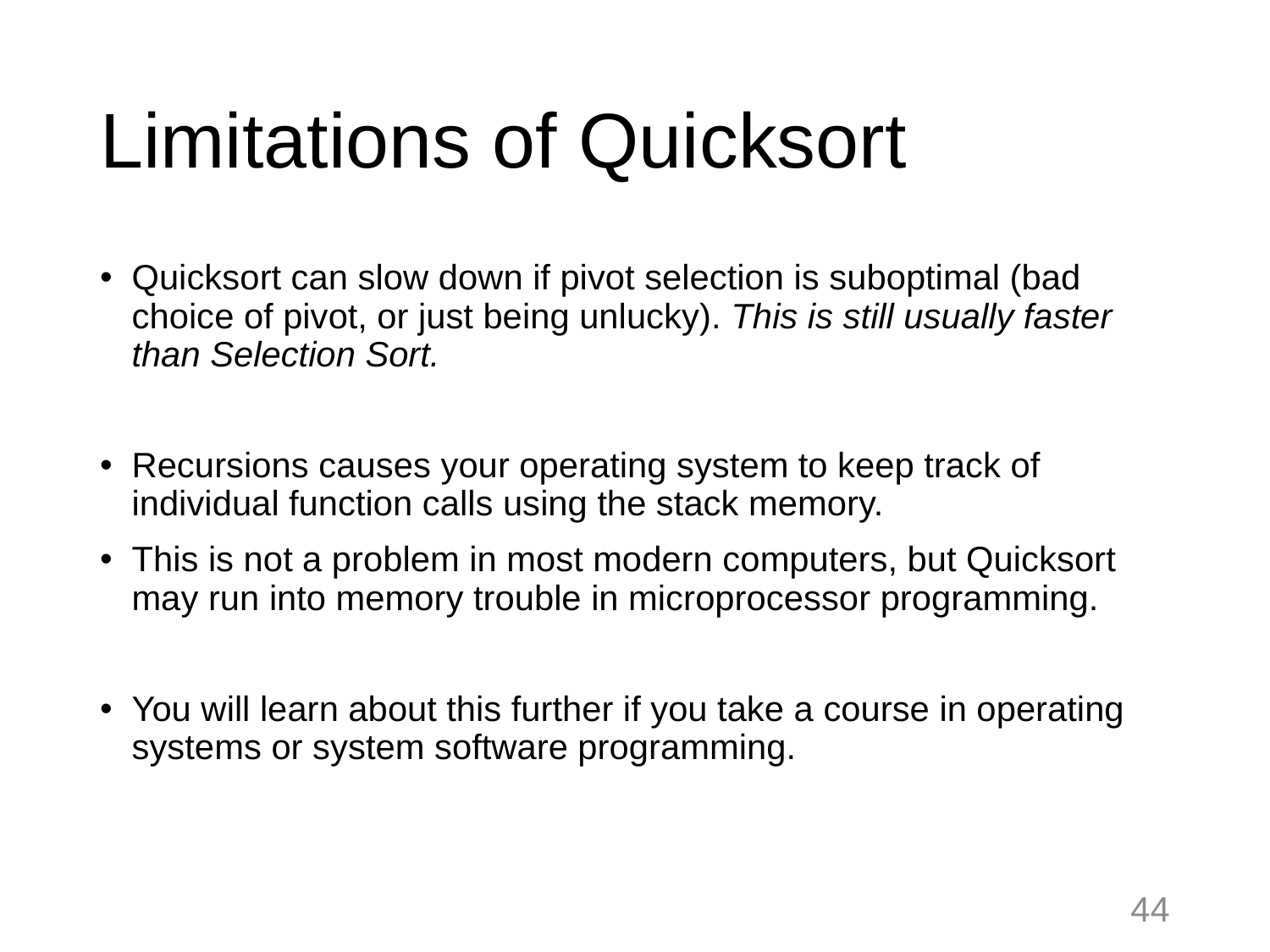

# Limitations of Quicksort
Quicksort can slow down if pivot selection is suboptimal (bad choice of pivot, or just being unlucky). This is still usually faster than Selection Sort.

Recursions causes your operating system to keep track of individual function calls using the stack memory.
This is not a problem in most modern computers, but Quicksort may run into memory trouble in microprocessor programming.

You will learn about this further if you take a course in operating systems or system software programming.
44